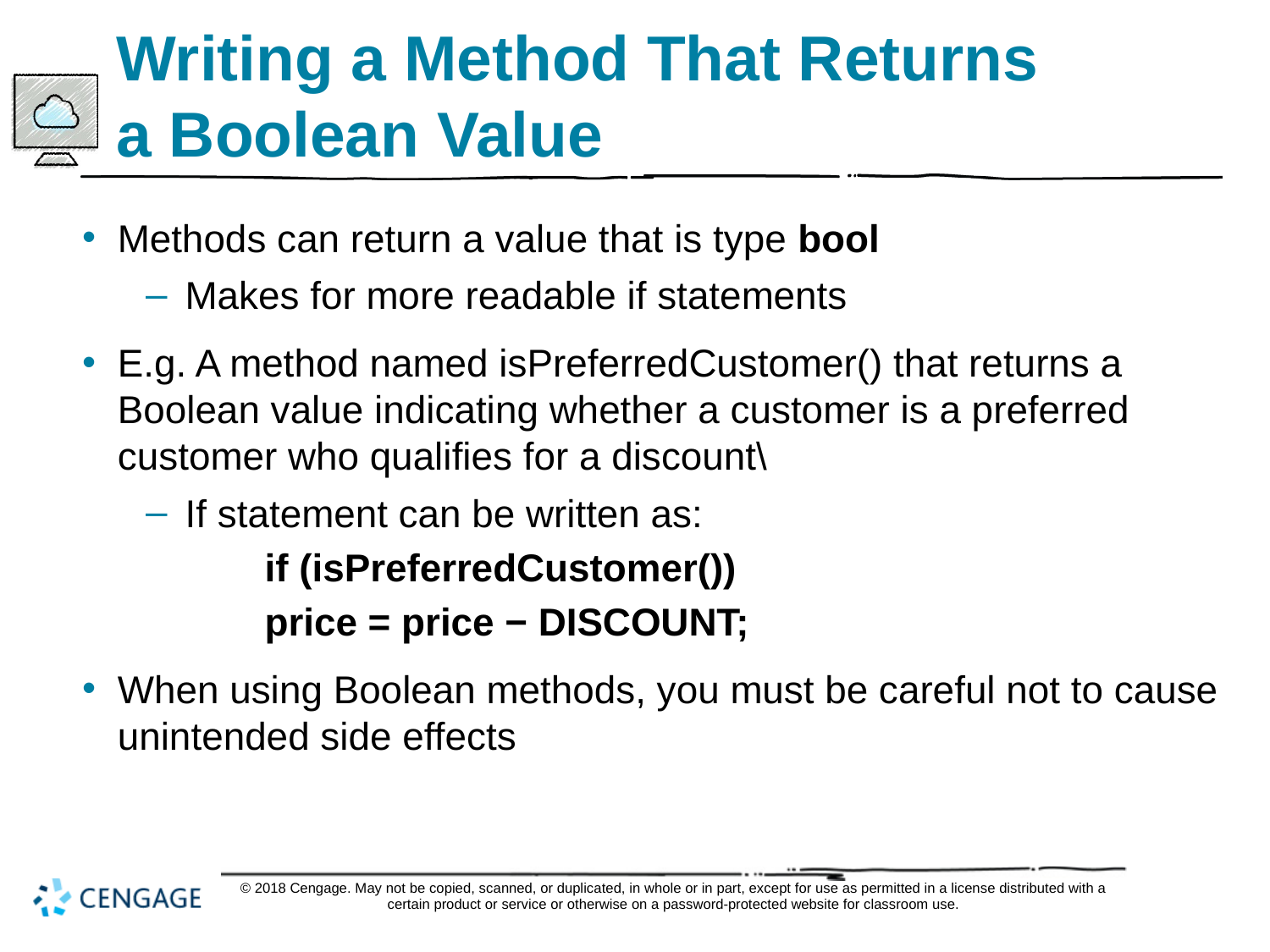

# Writing a Method That Returns a Boolean Value
Methods can return a value that is type bool
Makes for more readable if statements
E.g. A method named isPreferredCustomer() that returns a Boolean value indicating whether a customer is a preferred customer who qualifies for a discount\
If statement can be written as:
if (isPreferredCustomer())
price = price − DISCOUNT;
When using Boolean methods, you must be careful not to cause unintended side effects
© 2018 Cengage. May not be copied, scanned, or duplicated, in whole or in part, except for use as permitted in a license distributed with a certain product or service or otherwise on a password-protected website for classroom use.